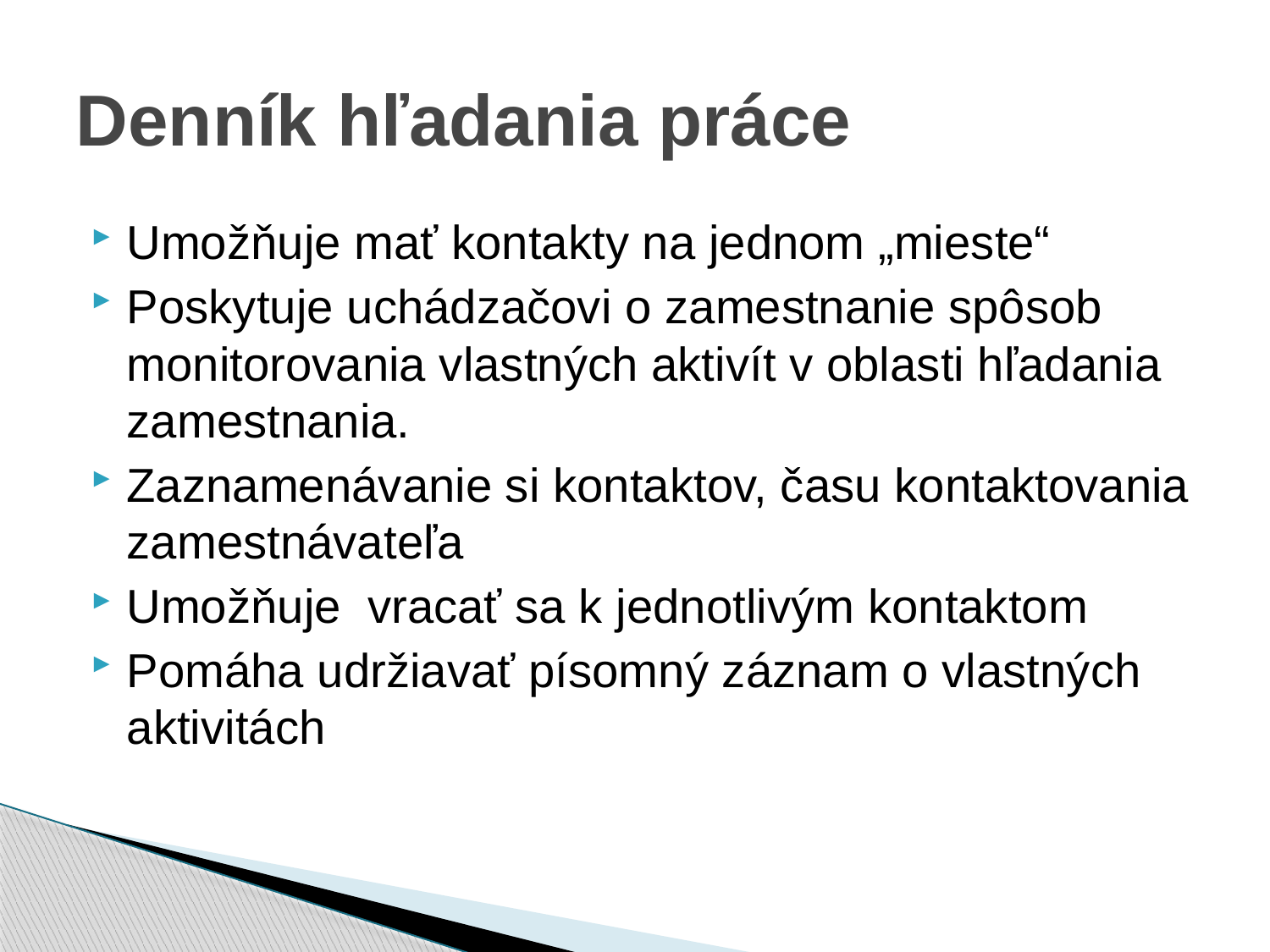

# Denník hľadania práce
Umožňuje mať kontakty na jednom „mieste“
Poskytuje uchádzačovi o zamestnanie spôsob monitorovania vlastných aktivít v oblasti hľadania zamestnania.
Zaznamenávanie si kontaktov, času kontaktovania zamestnávateľa
Umožňuje  vracať sa k jednotlivým kontaktom
Pomáha udržiavať písomný záznam o vlastných aktivitách